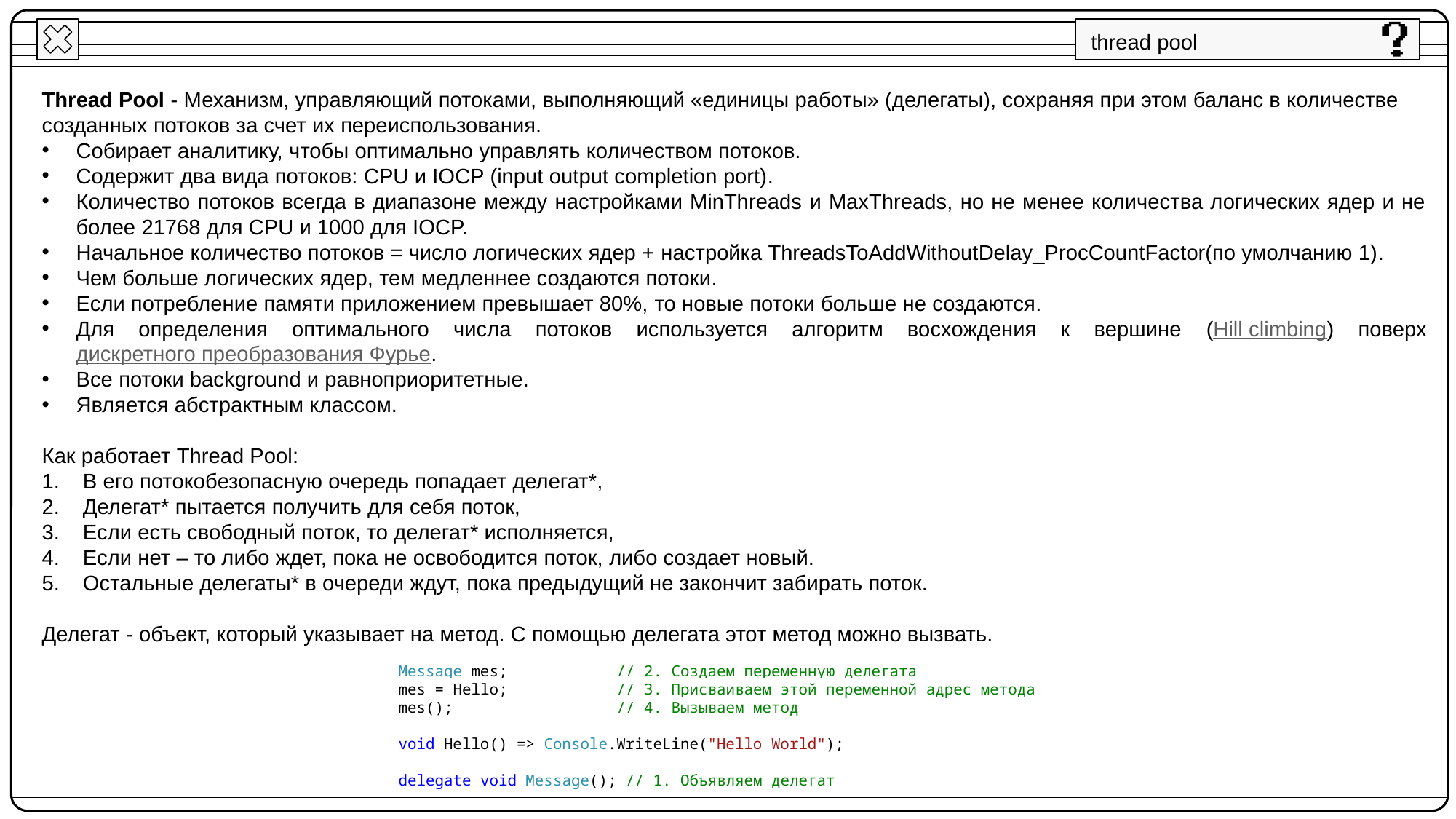

thread pool
Thread Pool - Механизм, управляющий потоками, выполняющий «единицы работы» (делегаты), сохраняя при этом баланс в количестве
созданных потоков за счет их переиспользования.
Собирает аналитику, чтобы оптимально управлять количеством потоков.
Содержит два вида потоков: CPU и IOCP (input output completion port).
Количество потоков всегда в диапазоне между настройками MinThreads и MaxThreads, но не менее количества логических ядер и не более 21768 для CPU и 1000 для IOCP.
Начальное количество потоков = число логических ядер + настройка ThreadsToAddWithoutDelay_ProcCountFactor(по умолчанию 1).
Чем больше логических ядер, тем медленнее создаются потоки.
Если потребление памяти приложением превышает 80%, то новые потоки больше не создаются.
Для определения оптимального числа потоков используется алгоритм восхождения к вершине (Hill climbing) поверх дискретного преобразования Фурье.
Все потоки background и равноприоритетные.
Является абстрактным классом.

Как работает Thread Pool:
В его потокобезопасную очередь попадает делегат*,
Делегат* пытается получить для себя поток,
Если есть свободный поток, то делегат* исполняется,
Если нет – то либо ждет, пока не освободится поток, либо создает новый.
Остальные делегаты* в очереди ждут, пока предыдущий не закончит забирать поток.

Делегат - объект, который указывает на метод. С помощью делегата этот метод можно вызвать.

Message mes;            // 2. Создаем переменную делегата
mes = Hello;            // 3. Присваиваем этой переменной адрес метода
mes();                  // 4. Вызываем метод

void Hello() => Console.WriteLine("Hello World");

delegate void Message(); // 1. Объявляем делегат